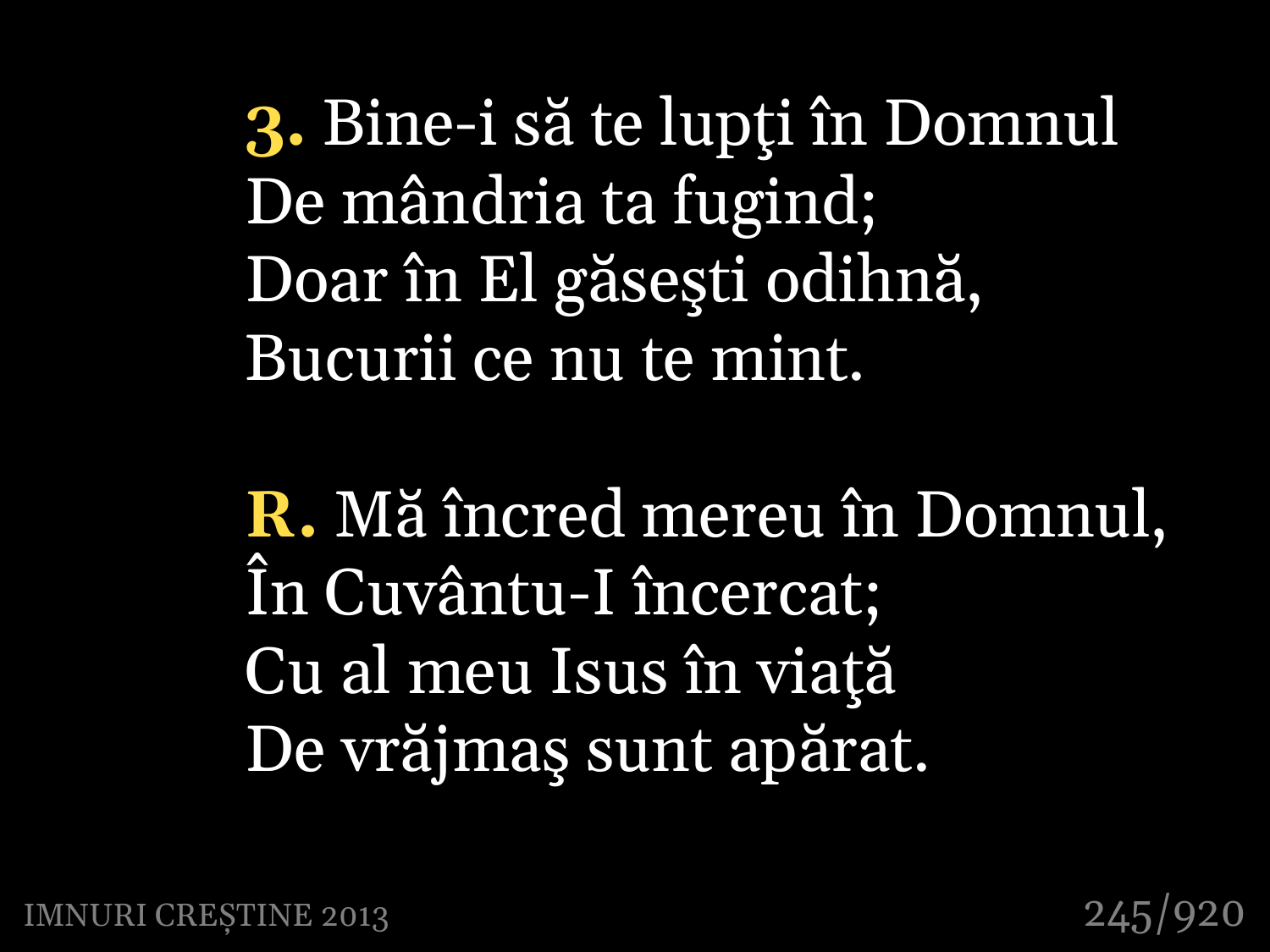

3. Bine-i să te lupţi în Domnul
De mândria ta fugind;
Doar în El găseşti odihnă,
Bucurii ce nu te mint.

R. Mă încred mereu în Domnul,
În Cuvântu-I încercat;
Cu al meu Isus în viaţă
De vrăjmaş sunt apărat.
245/920
IMNURI CREȘTINE 2013